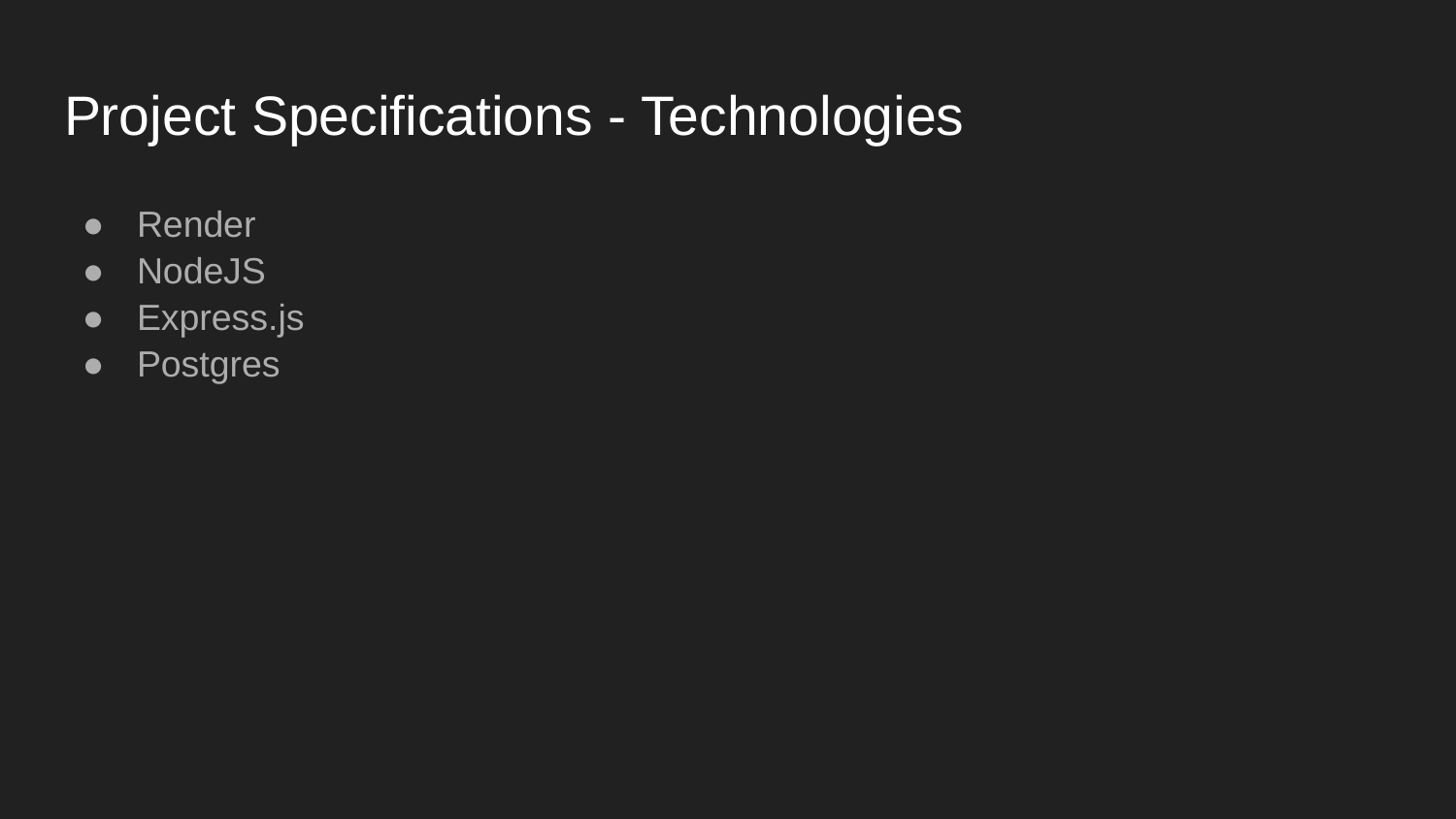

# Project Specifications - Technologies
Render
NodeJS
Express.js
Postgres